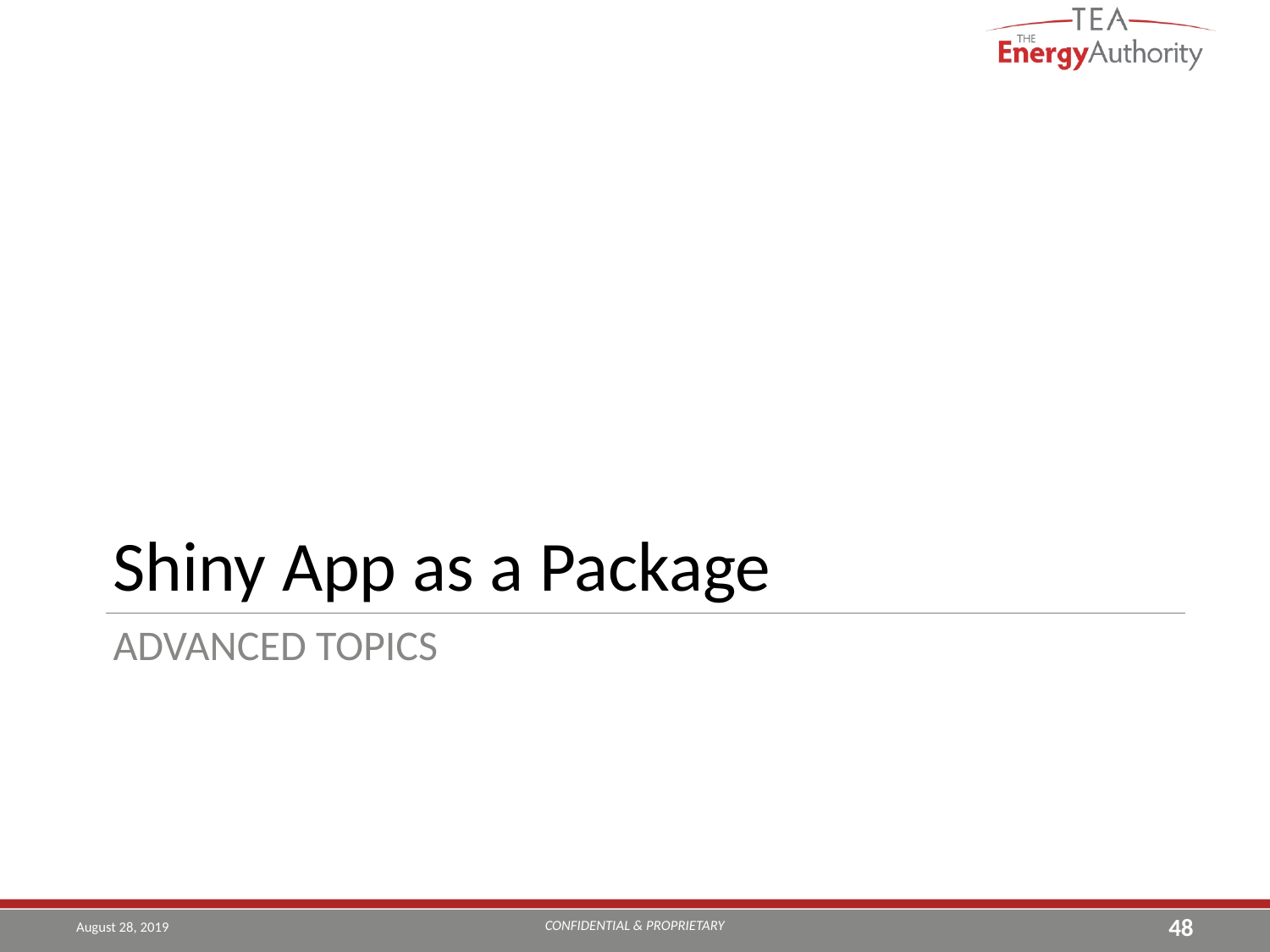

Shiny App as a Package
# Advanced Topics
CONFIDENTIAL & PROPRIETARY
August 28, 2019
48